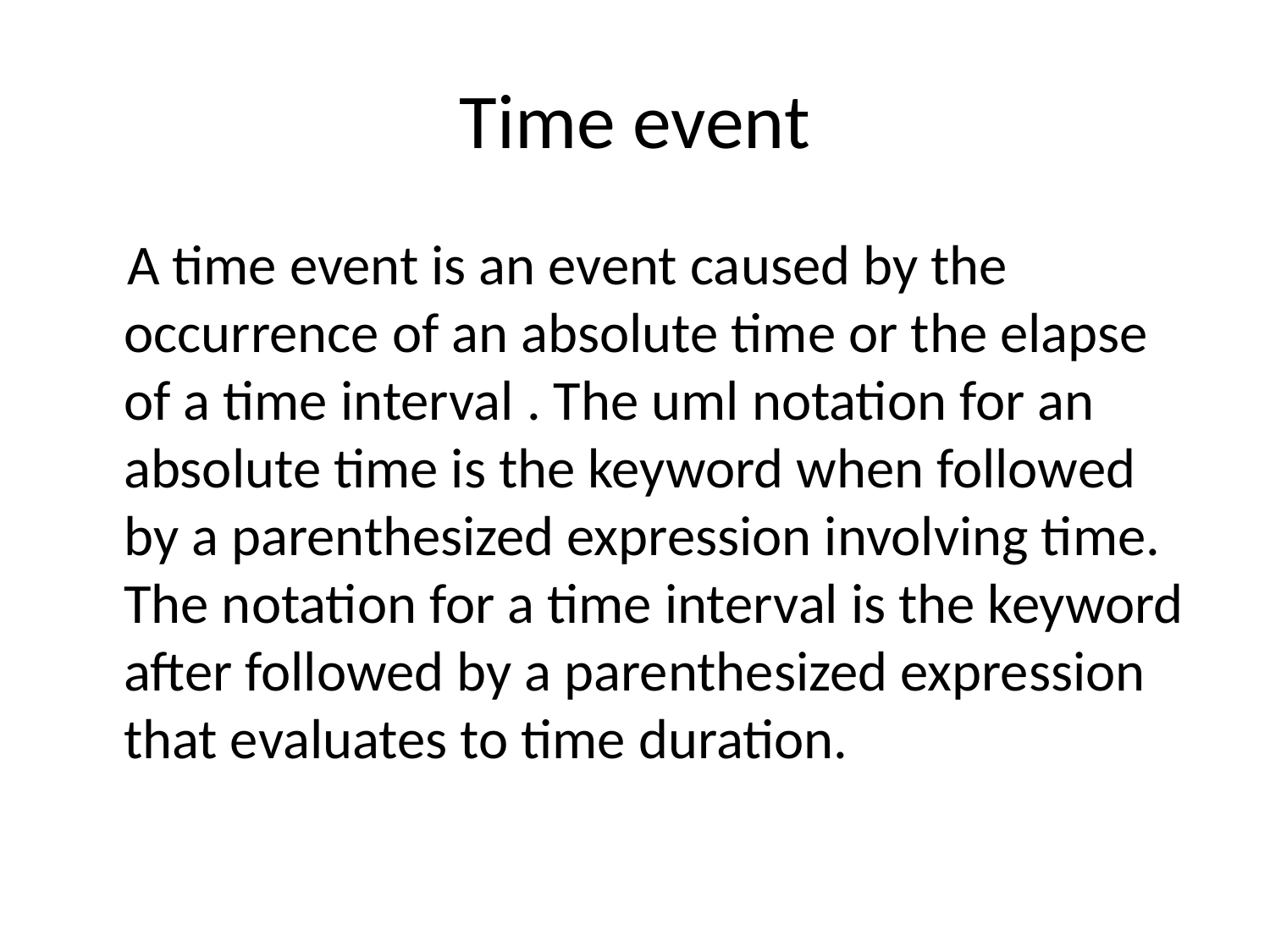

# Time event
    A time event is an event caused by the occurrence of an absolute time or the elapse of a time interval . The uml notation for an absolute time is the keyword when followed by a parenthesized expression involving time. The notation for a time interval is the keyword after followed by a parenthesized expression that evaluates to time duration.